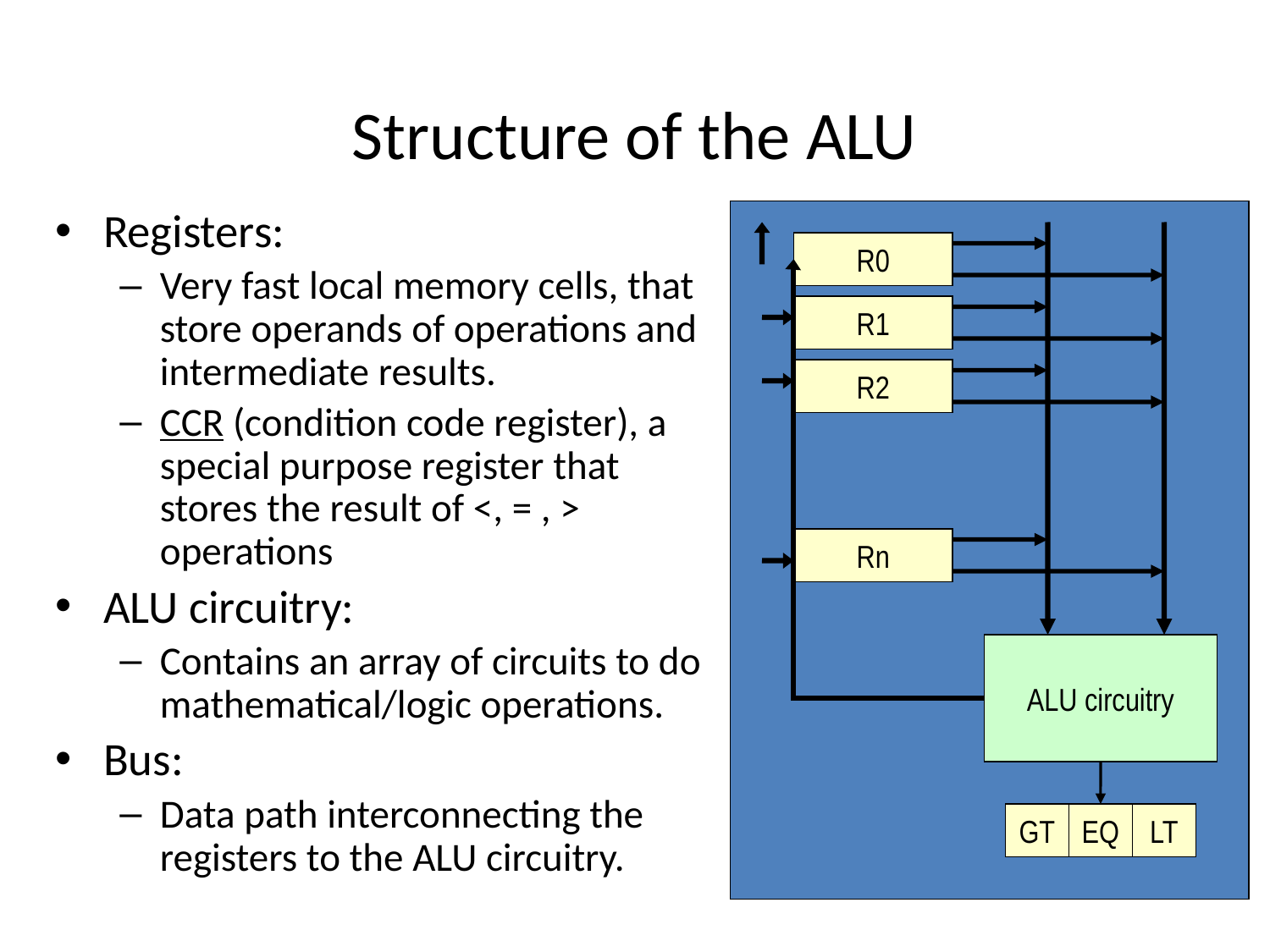

# Structure of the ALU
Registers:
Very fast local memory cells, that store operands of operations and intermediate results.
CCR (condition code register), a special purpose register that stores the result of <, = , > operations
ALU circuitry:
Contains an array of circuits to do mathematical/logic operations.
Bus:
Data path interconnecting the registers to the ALU circuitry.

R0

R1

R2

Rn

ALU circuitry
GT
EQ
LT